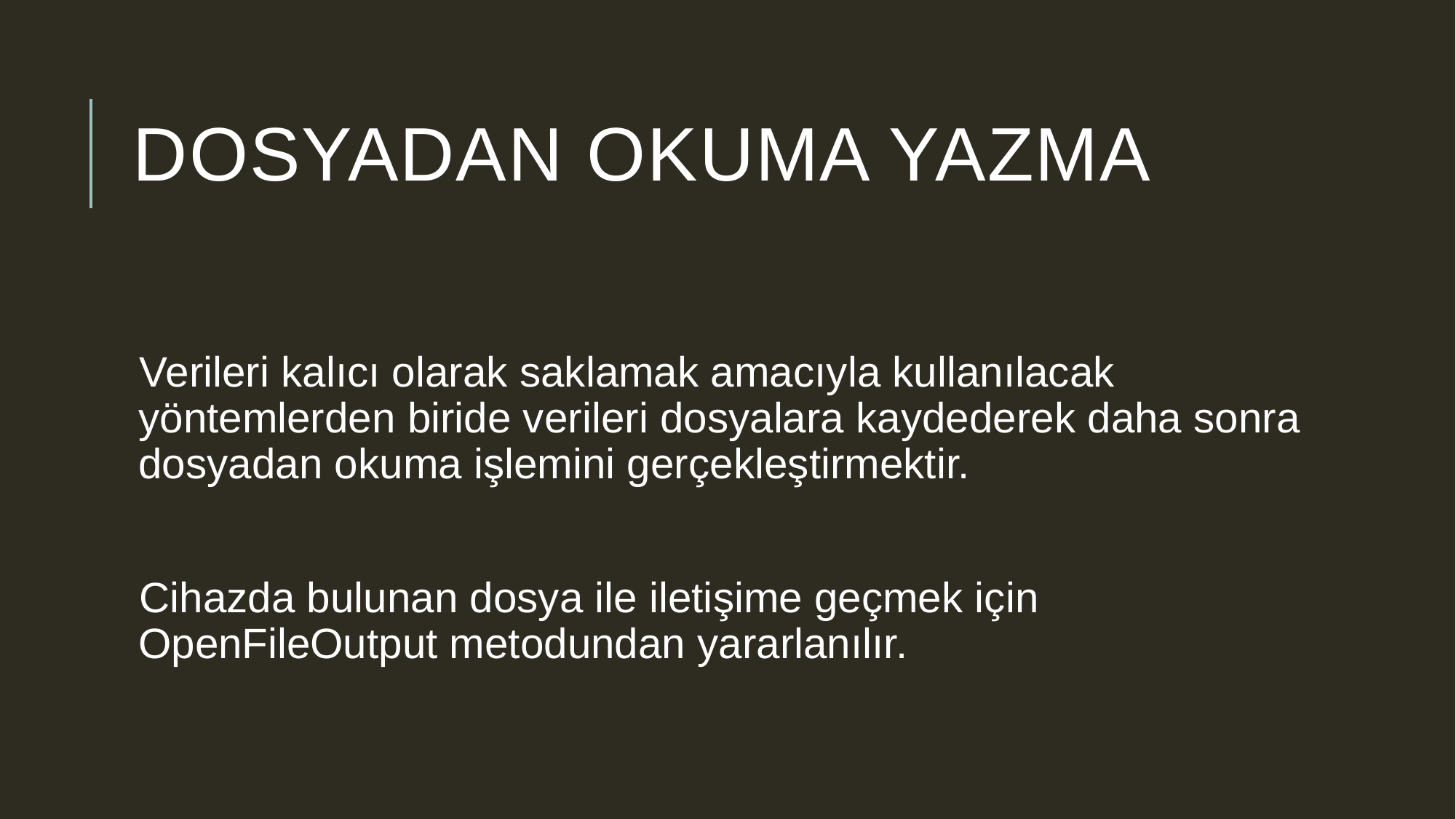

# DOSYADAN OKUMA YAZMA

Verileri kalıcı olarak saklamak amacıyla kullanılacak yöntemlerden biride verileri dosyalara kaydederek daha sonra dosyadan okuma işlemini gerçekleştirmektir.

Cihazda bulunan dosya ile iletişime geçmek için OpenFileOutput metodundan yararlanılır.